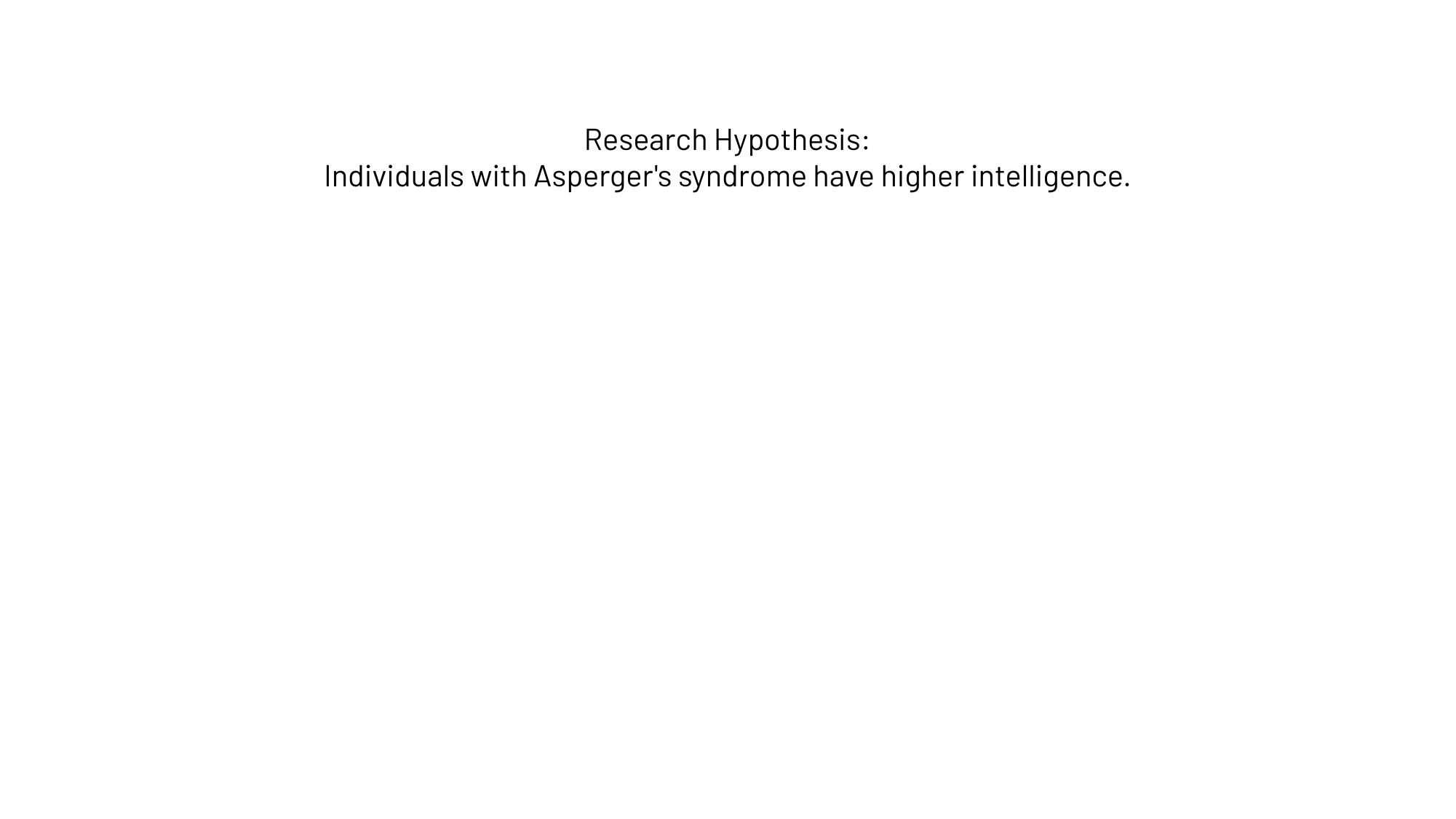

Research Hypothesis:
Individuals with Asperger's syndrome have higher intelligence.